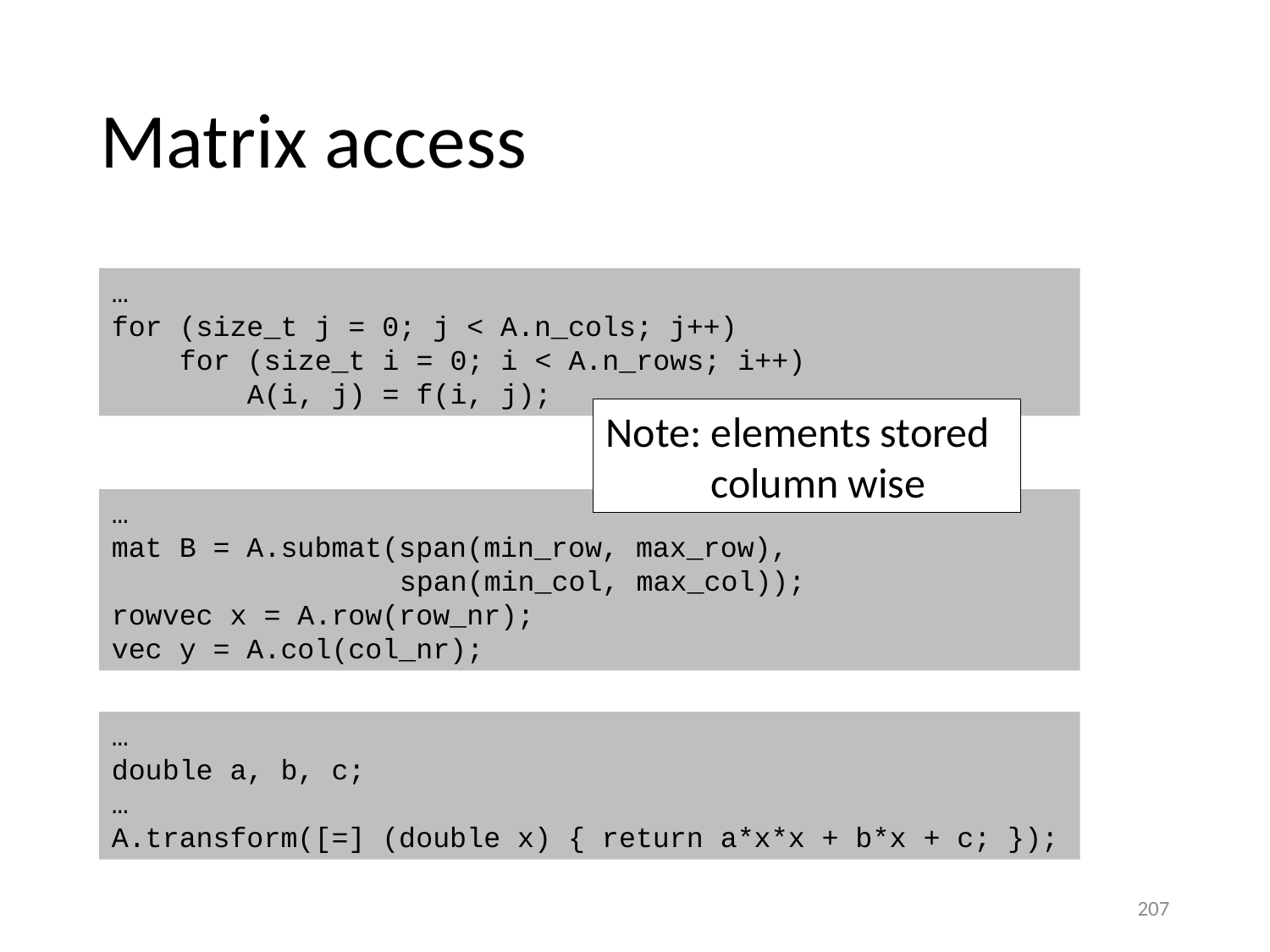

# Matrix access
…
for (size_t j = 0; j < A.n_cols; j++)
    for (size_t i = 0; i < A.n_rows; i++)
        A(i, j) = f(i, j);
Note: elements stored
           column wise
…
mat B = A.submat(span(min_row, max_row),
                 span(min_col, max_col));
rowvec x = A.row(row_nr);
vec y = A.col(col_nr);
…
double a, b, c;
…
A.transform([=] (double x) { return a*x*x + b*x + c; });
207